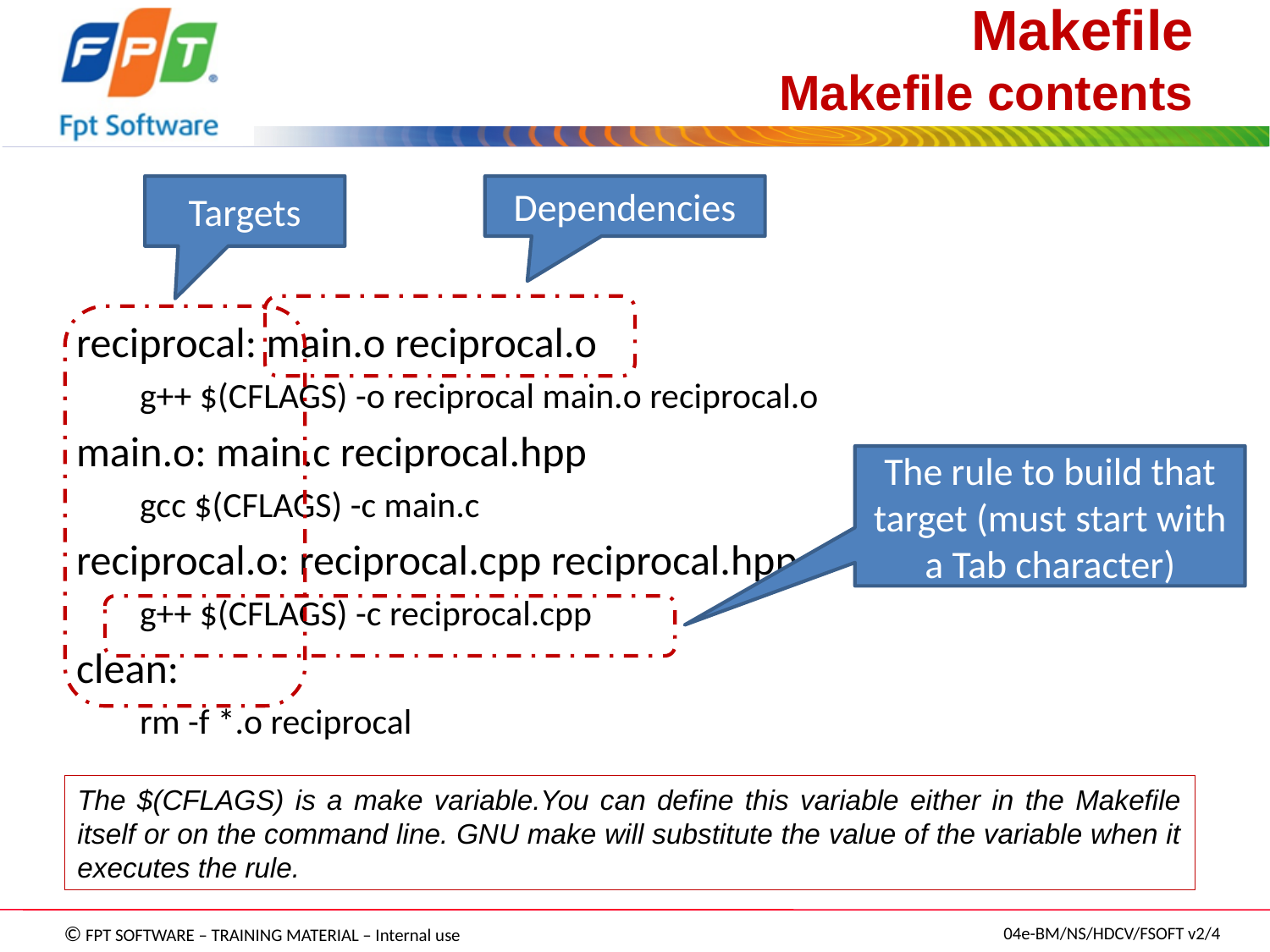

# Makefile Makefile contents
Targets
Dependencies

reciprocal: main.o reciprocal.o
g++ $(CFLAGS) -o reciprocal main.o reciprocal.o
main.o: main.c reciprocal.hpp
gcc $(CFLAGS) -c main.c
reciprocal.o: reciprocal.cpp reciprocal.hpp
g++ $(CFLAGS) -c reciprocal.cpp
clean:
rm -f *.o reciprocal
The rule to build that target (must start with a Tab character)

The $(CFLAGS) is a make variable.You can define this variable either in the Makefile itself or on the command line. GNU make will substitute the value of the variable when it executes the rule.